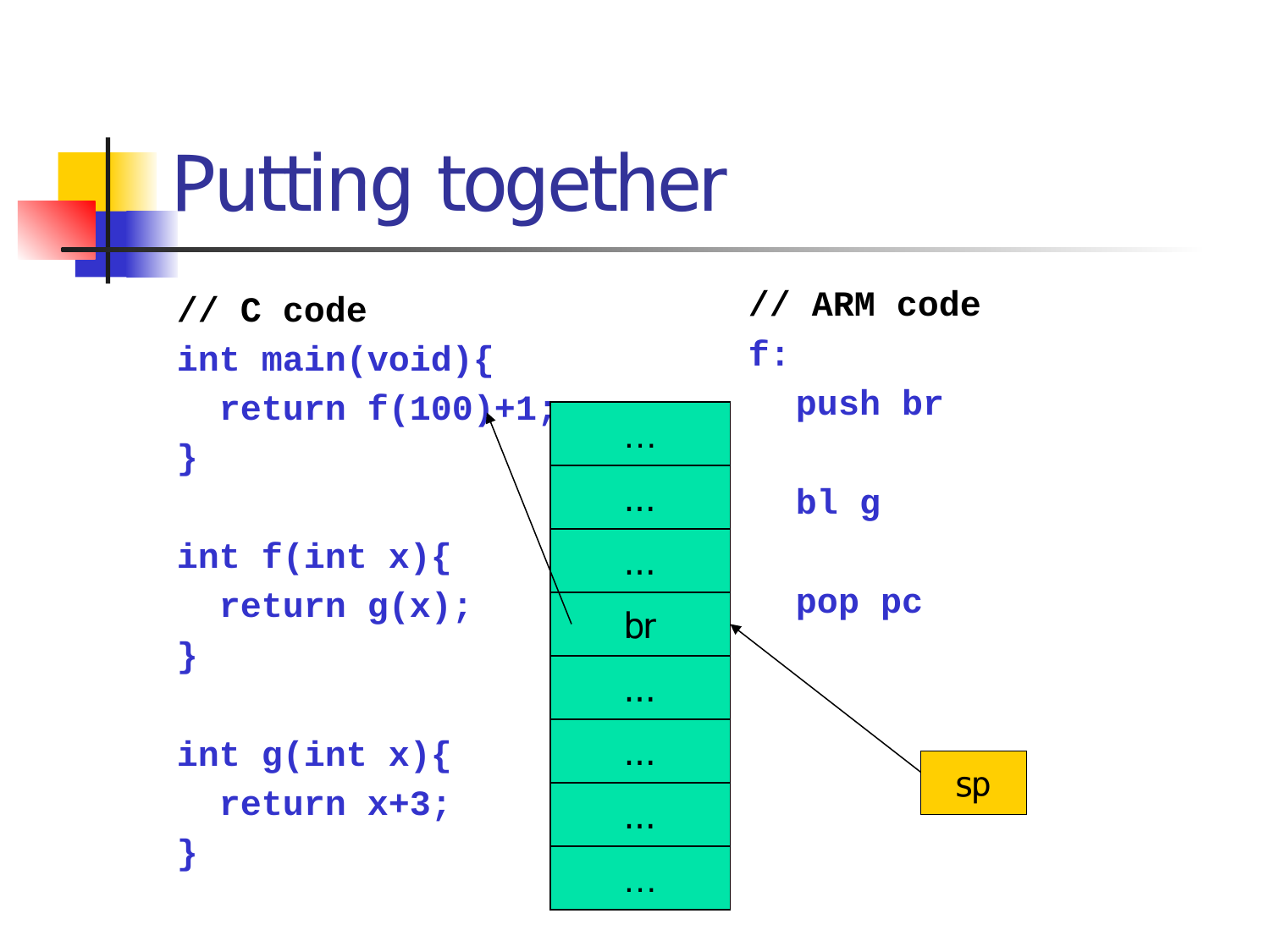

# Putting together
// ARM code
f:
	push br

	bl g

	pop pc
// C code
int main(void){
  return f(100)+1;
}

int f(int x){
  return g(x);
}

int g(int x){
  return x+3;
}
…

...
...
br

...
...
sp
...
…